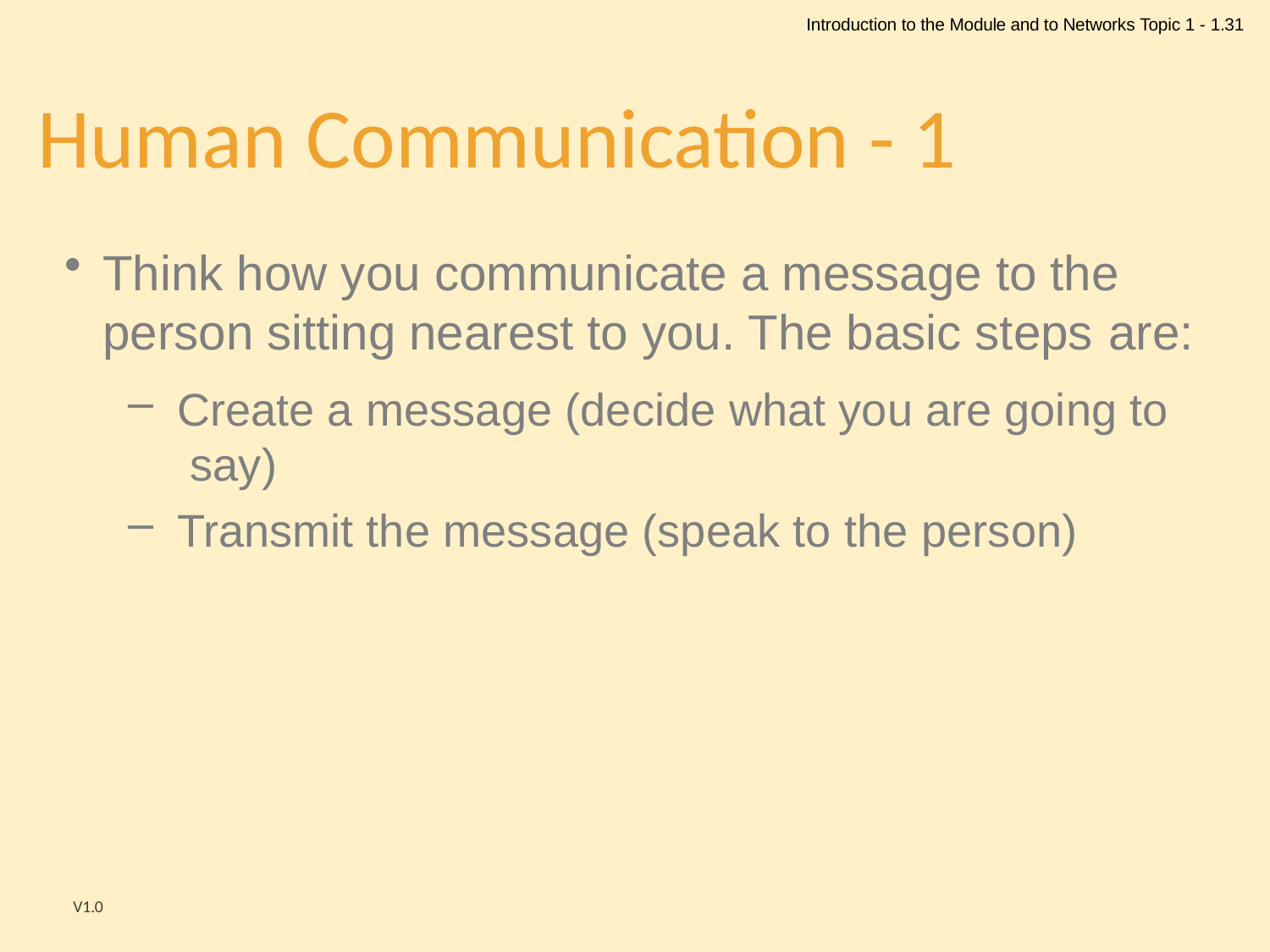

Introduction to the Module and to Networks Topic 1 - 1.31
# Human Communication - 1
Think how you communicate a message to the  person sitting nearest to you. The basic steps are:
Create a message (decide what you are going to  say)
Transmit the message (speak to the person)
V1.0